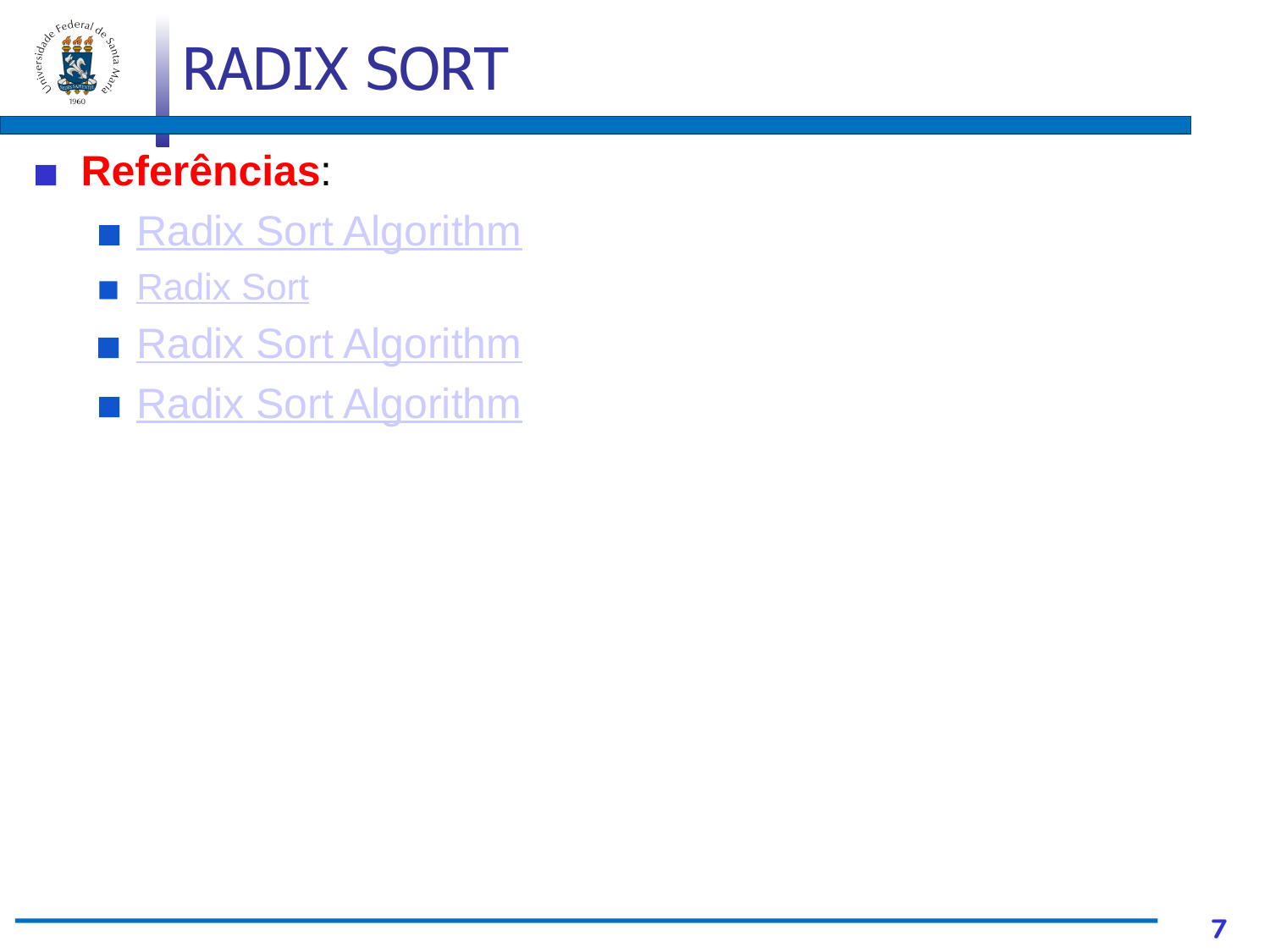

RADIX SORT
Referências:
Radix Sort Algorithm
Radix Sort
Radix Sort Algorithm
Radix Sort Algorithm

7